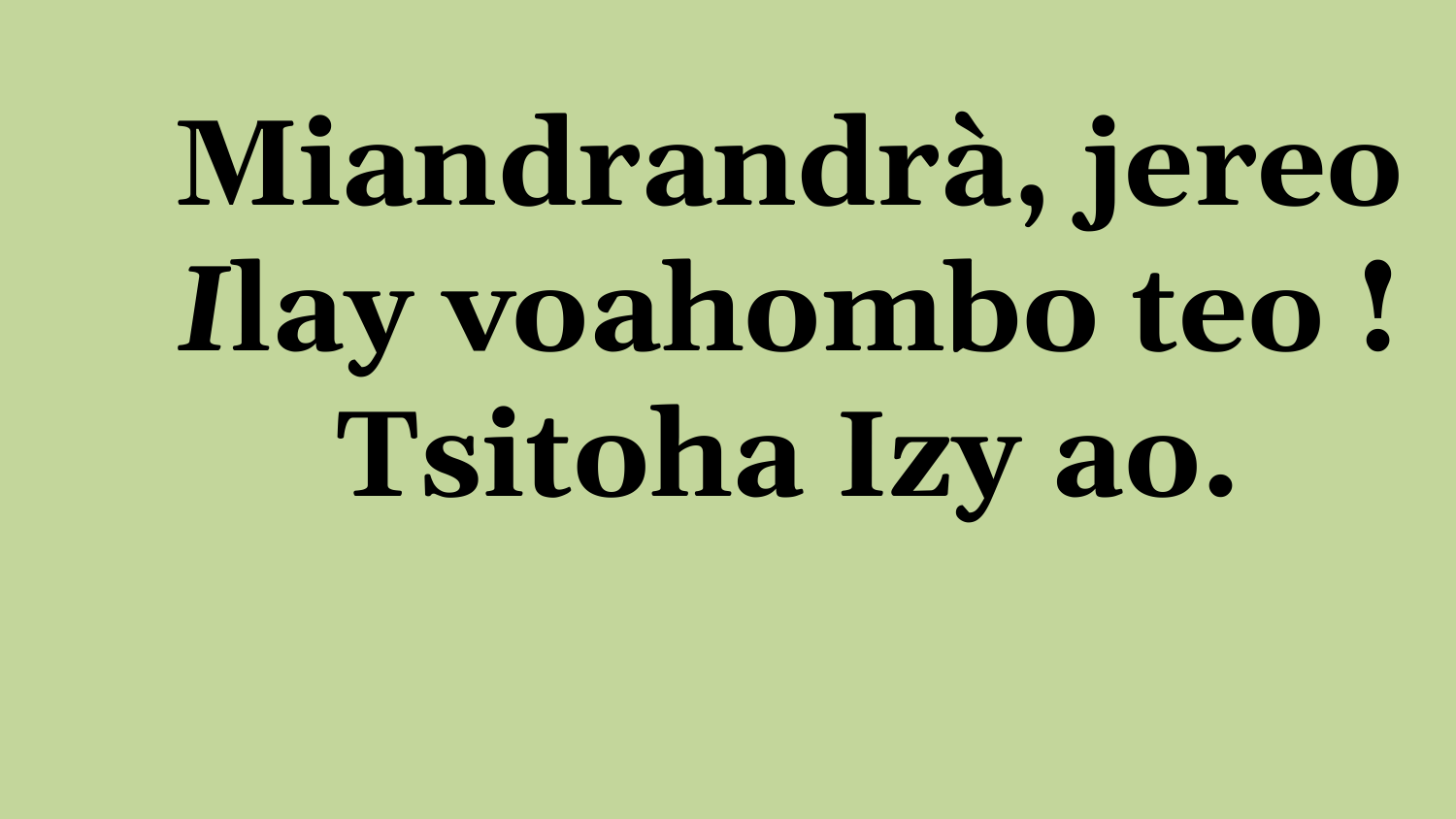

# Miandrandrà, jereo Ilay voahombo teo ! Tsitoha Izy ao.